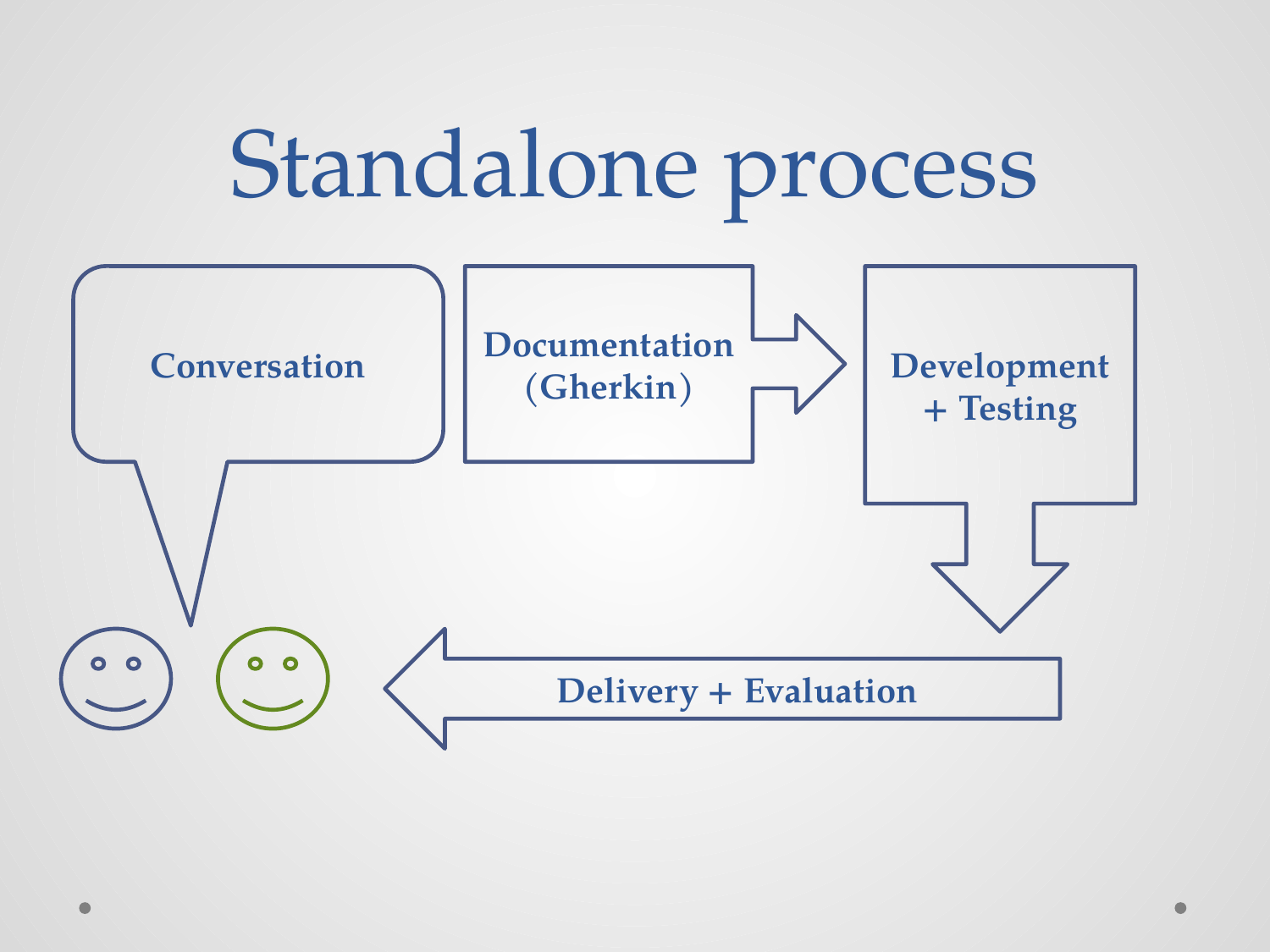

# Standalone process
Conversation
Documentation
(Gherkin)
Development
+ Testing

Delivery + Evaluation